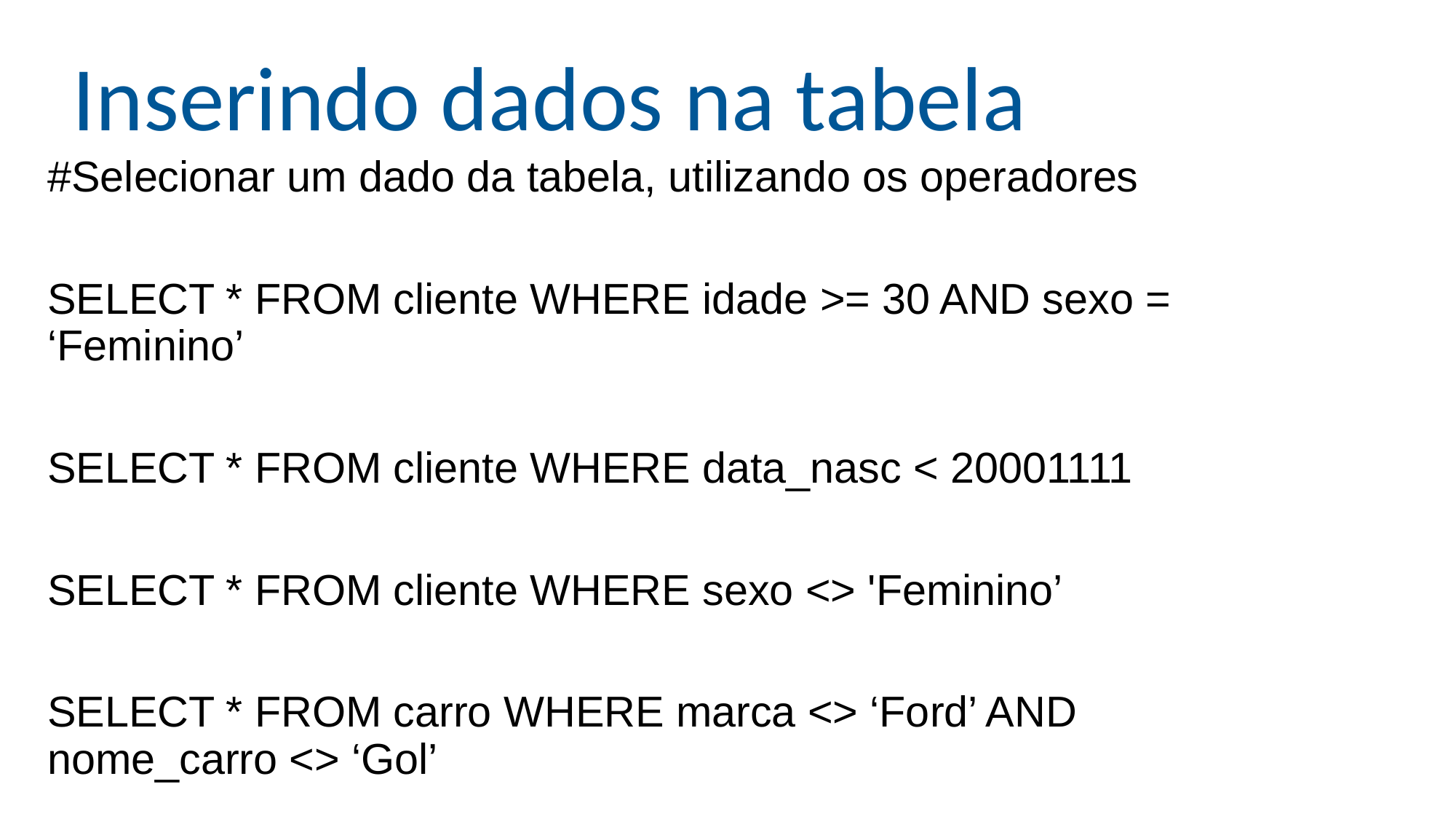

# Inserindo dados na tabela
#Selecionar um dado da tabela, utilizando os operadores

SELECT * FROM cliente WHERE idade >= 30 AND sexo = ‘Feminino’

SELECT * FROM cliente WHERE data_nasc < 20001111

SELECT * FROM cliente WHERE sexo <> 'Feminino’

SELECT * FROM carro WHERE marca <> ‘Ford’ AND nome_carro <> ‘Gol’